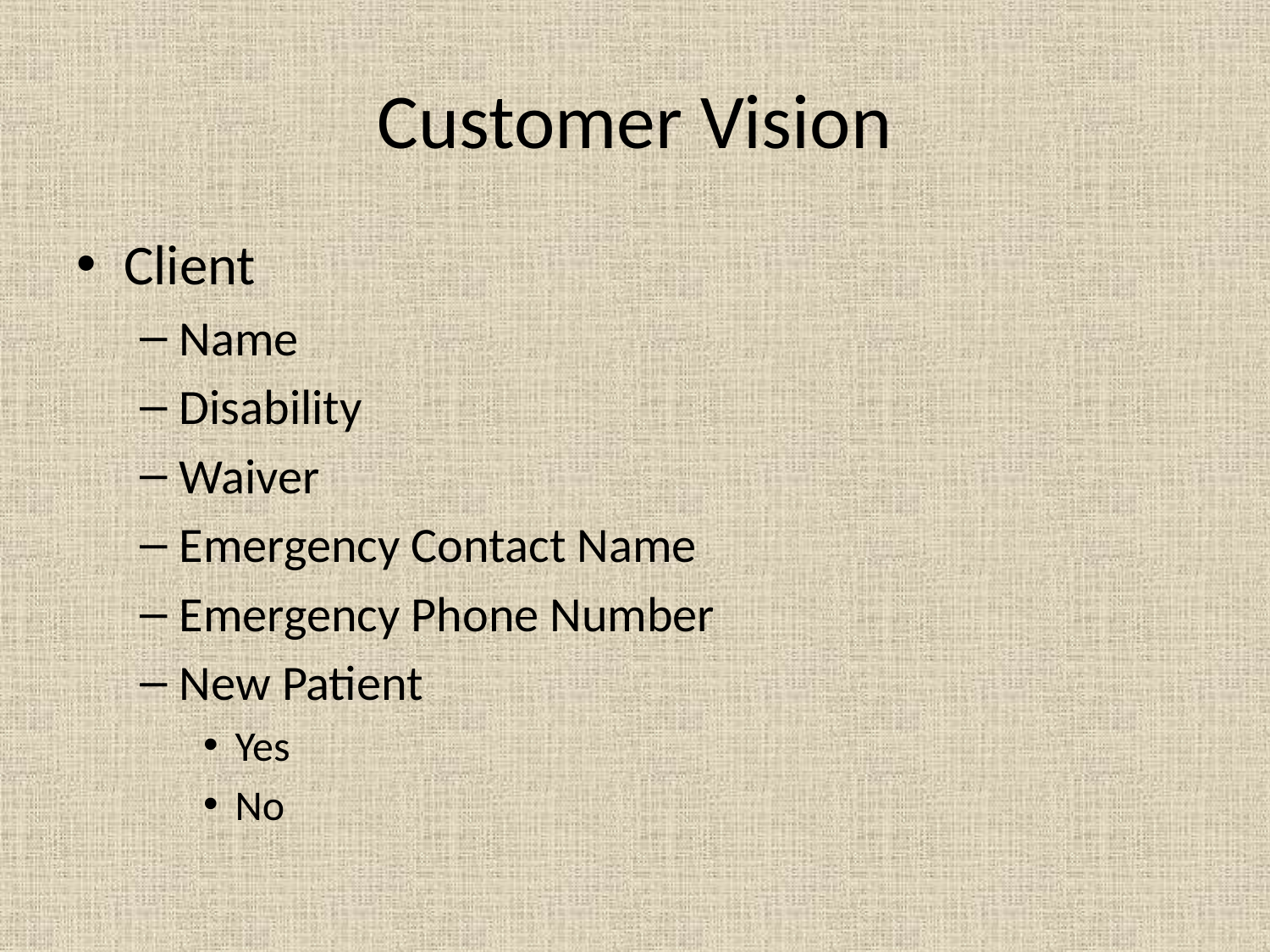

# Customer Vision
Client
Name
Disability
Waiver
Emergency Contact Name
Emergency Phone Number
New Patient
Yes
No